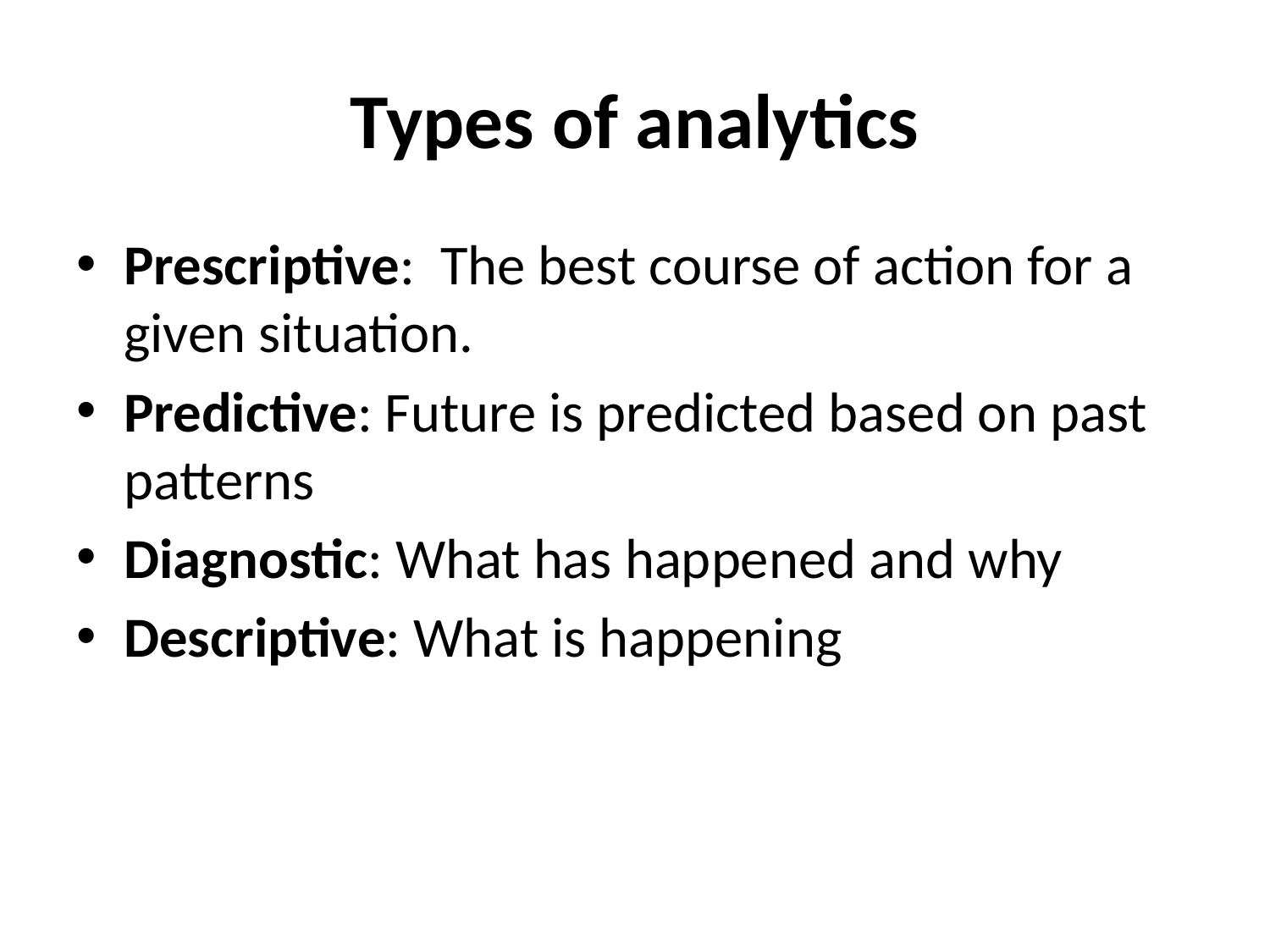

# Types of analytics
Prescriptive:  The best course of action for a given situation.
Predictive: Future is predicted based on past patterns
Diagnostic: What has happened and why
Descriptive: What is happening